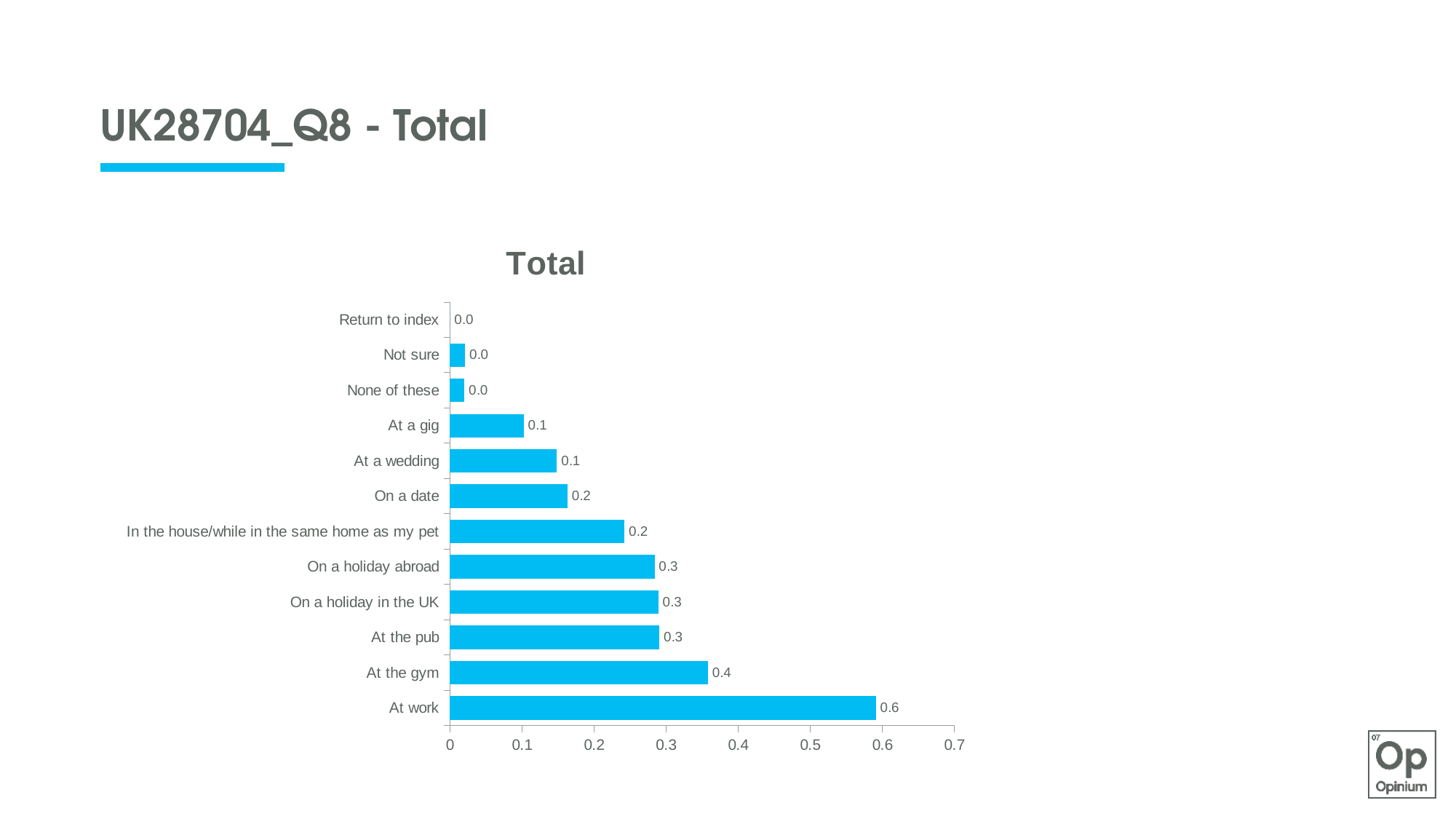

# UK28704_Q8 - Total

### Chart

| Category | Total |
|---|---|
| At work | 0.590828826169663 |
| At the gym | 0.3579339037084786 |
| At the pub | 0.29062190437114777 |
| On a holiday in the UK | 0.289134711590164 |
| On a holiday abroad | 0.2839098360687471 |
| In the house/while in the same home as my pet | 0.24211201499826945 |
| On a date | 0.16307655993847855 |
| At a wedding | 0.14831151842032844 |
| At a gig | 0.1021506036210409 |
| None of these | 0.019924589679837 |
| Not sure | 0.020856044640382588 |
| Return to index | 0.0 |